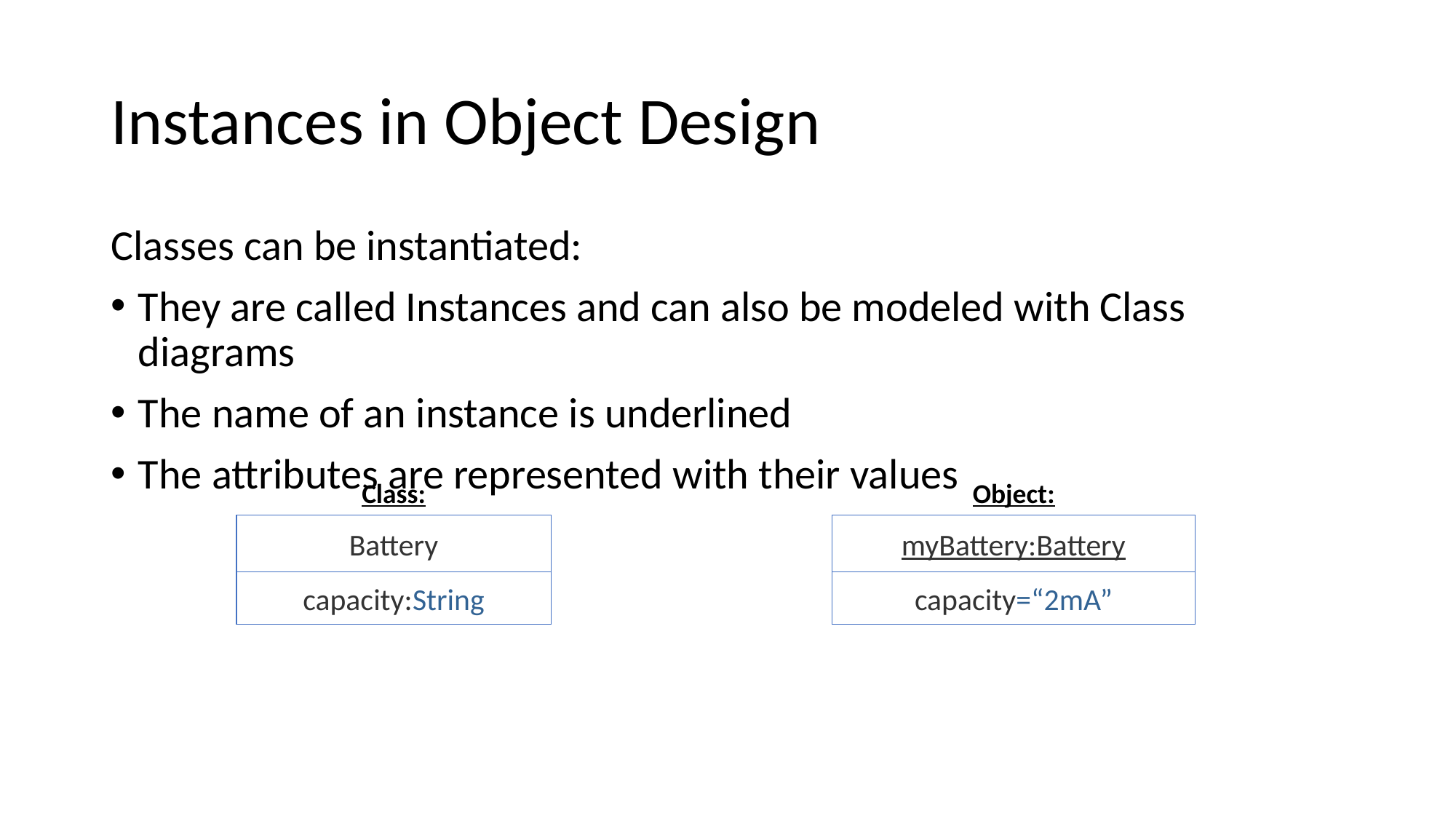

# Instances in Object Design
Classes can be instantiated:
They are called Instances and can also be modeled with Class diagrams
The name of an instance is underlined
The attributes are represented with their values
Class:
Object:
Battery
capacity:String
myBattery:Battery
capacity=“2mA”